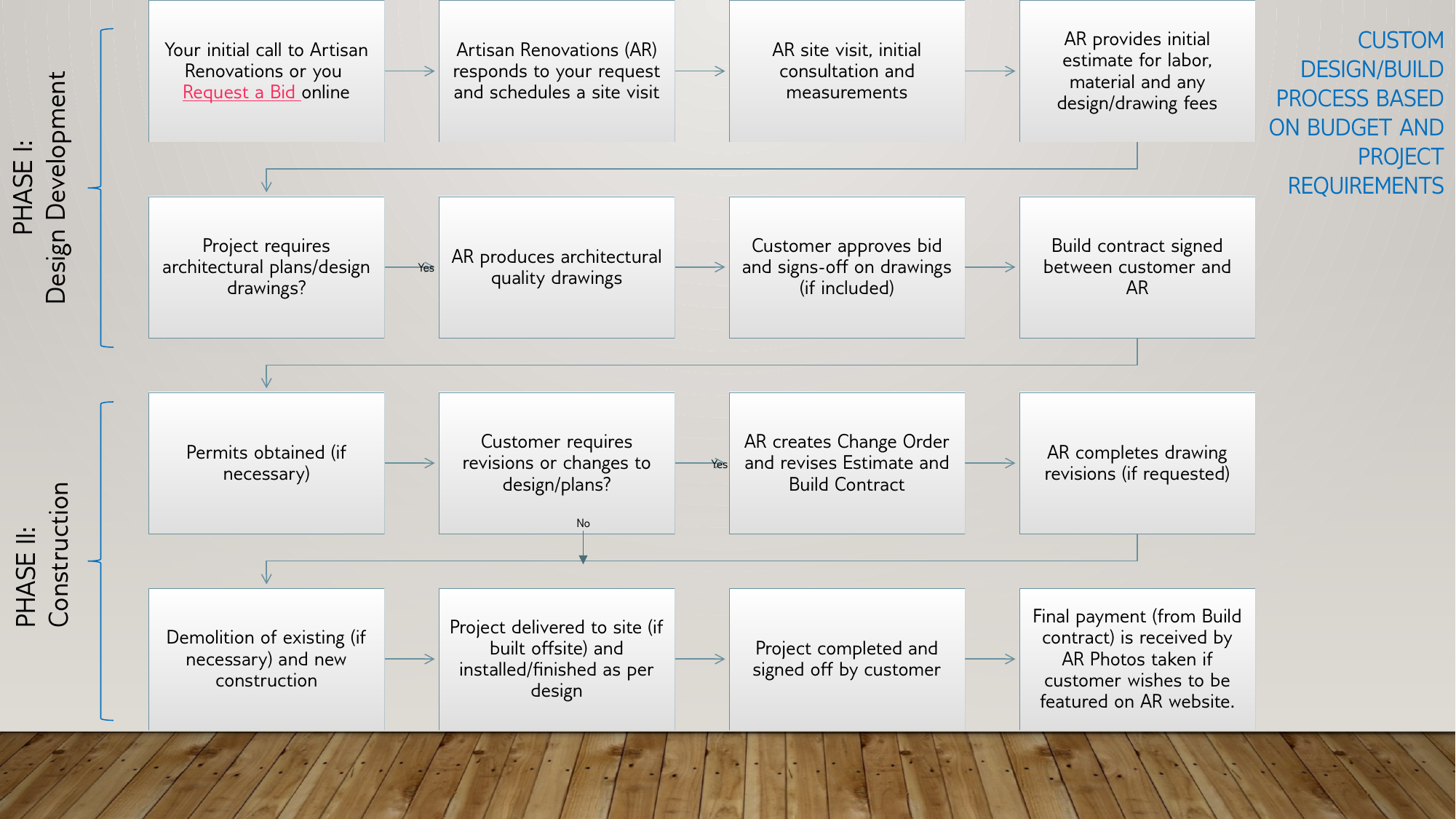

Your initial call to Artisan Renovations or you Request a Bid online

Artisan Renovations (AR) responds to your request and schedules a site visit

AR site visit, initial consultation and measurements

AR provides initial estimate for labor, material and any design/drawing fees

Project requires architectural plans/design drawings?

AR produces architectural quality drawings

Customer approves bid and signs-off on drawings (if included)

Build contract signed between customer and AR

Permits obtained (if necessary)

Customer requires revisions or changes to design/plans?

AR creates Change Order and revises Estimate and Build Contract

AR completes drawing revisions (if requested)

Demolition of existing (if necessary) and new construction

Project delivered to site (if built offsite) and installed/finished as per design

Project completed and signed off by customer
Final payment (from Build contract) is received by AR Photos taken if customer wishes to be featured on AR website.
CUSTOM DESIGN/BUILD PROCESS BASED ON BUDGET AND PROJECT REQUIREMENTS
PHASE I:
Design Development

Yes

Yes
PHASE II:
Construction
No